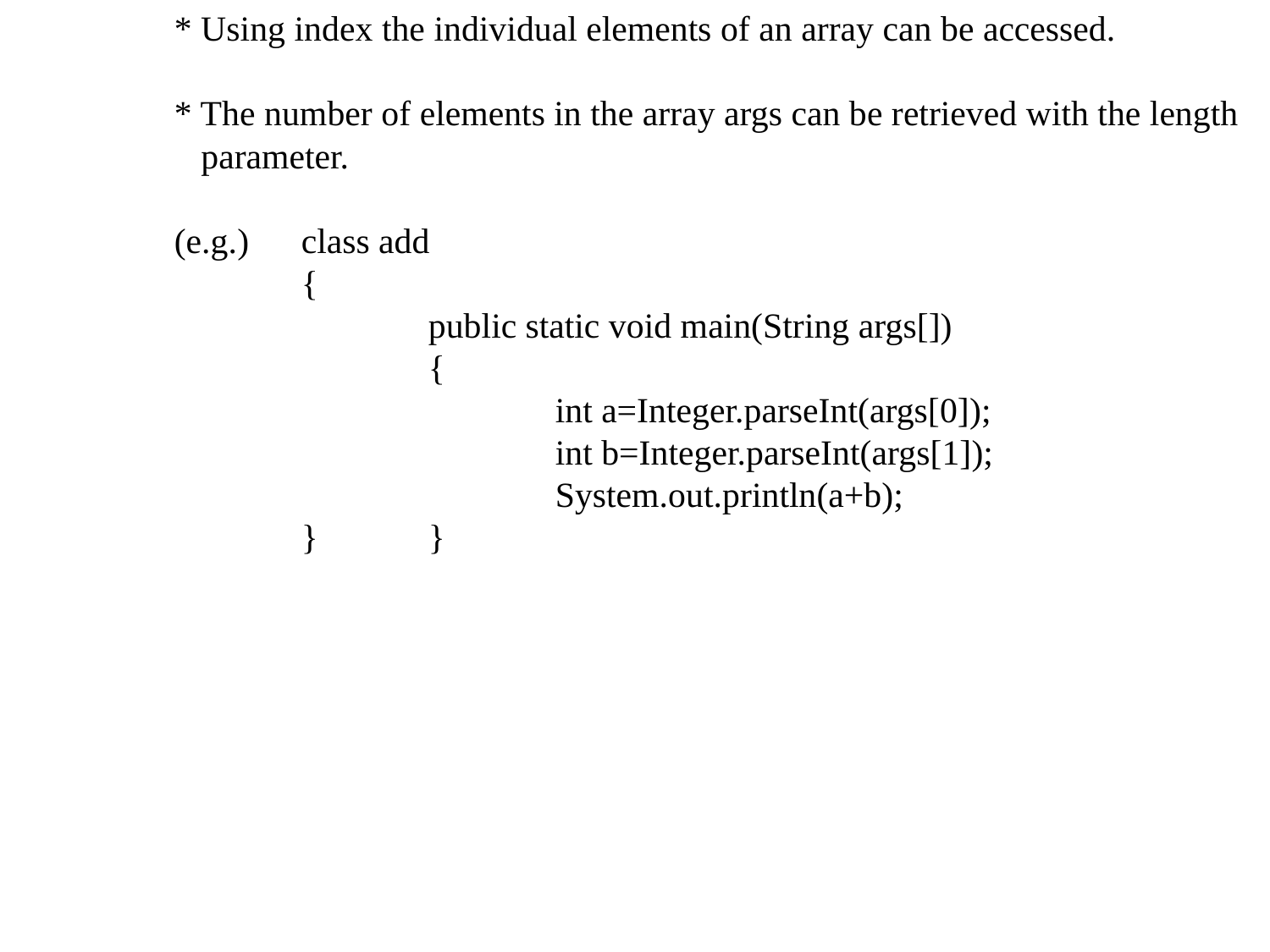

* Using index the individual elements of an array can be accessed.

	* The number of elements in the array args can be retrieved with the length
	   parameter.

	(e.g.)	class add
		{
			public static void main(String args[])
			{
				int a=Integer.parseInt(args[0]);
				int b=Integer.parseInt(args[1]);
				System.out.println(a+b);
		}	}